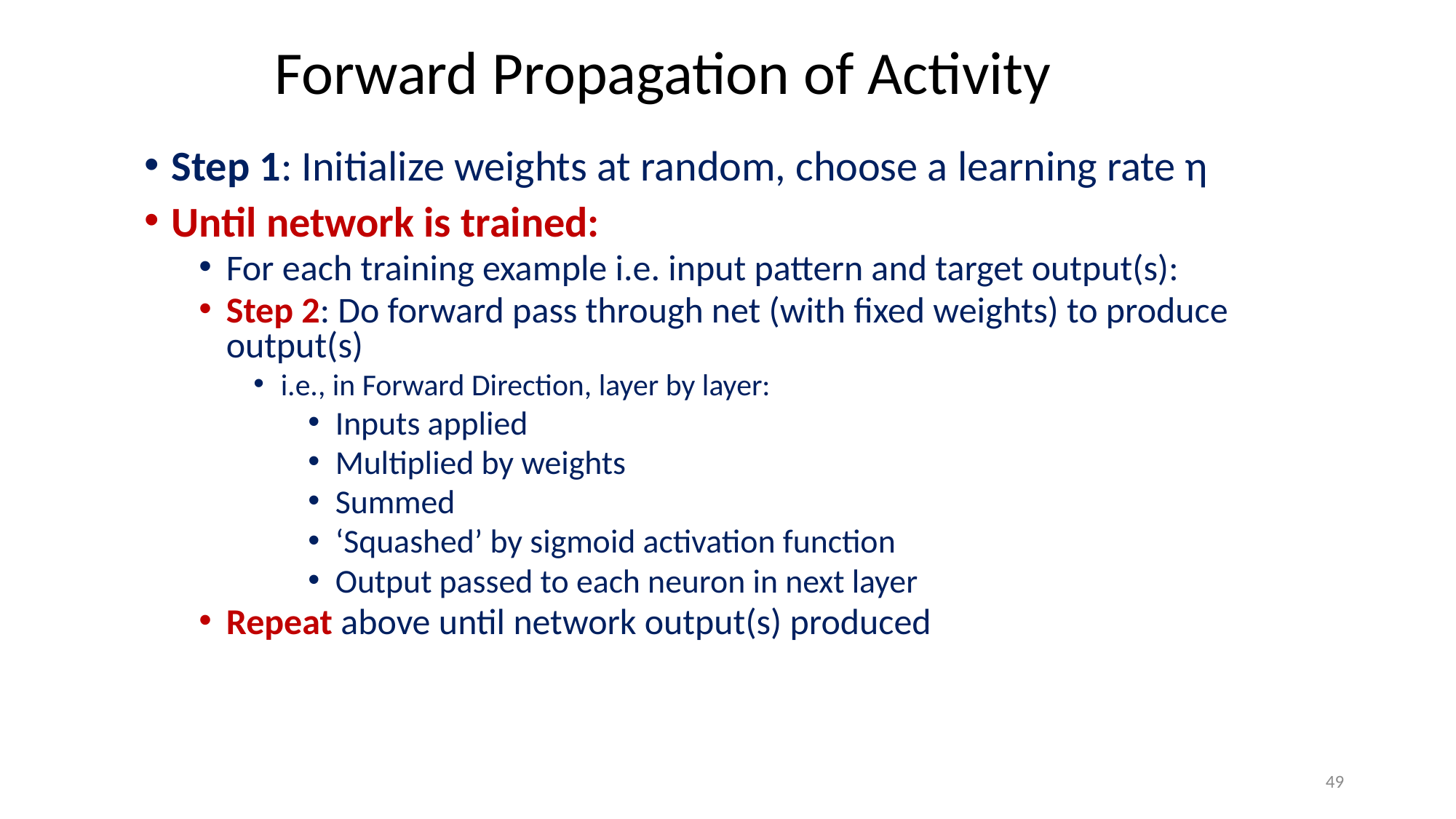

# Forward Propagation of Activity
Step 1: Initialize weights at random, choose a learning rate η
Until network is trained:
For each training example i.e. input pattern and target output(s):
Step 2: Do forward pass through net (with fixed weights) to produce output(s)
i.e., in Forward Direction, layer by layer:
Inputs applied
Multiplied by weights
Summed
‘Squashed’ by sigmoid activation function
Output passed to each neuron in next layer
Repeat above until network output(s) produced
49